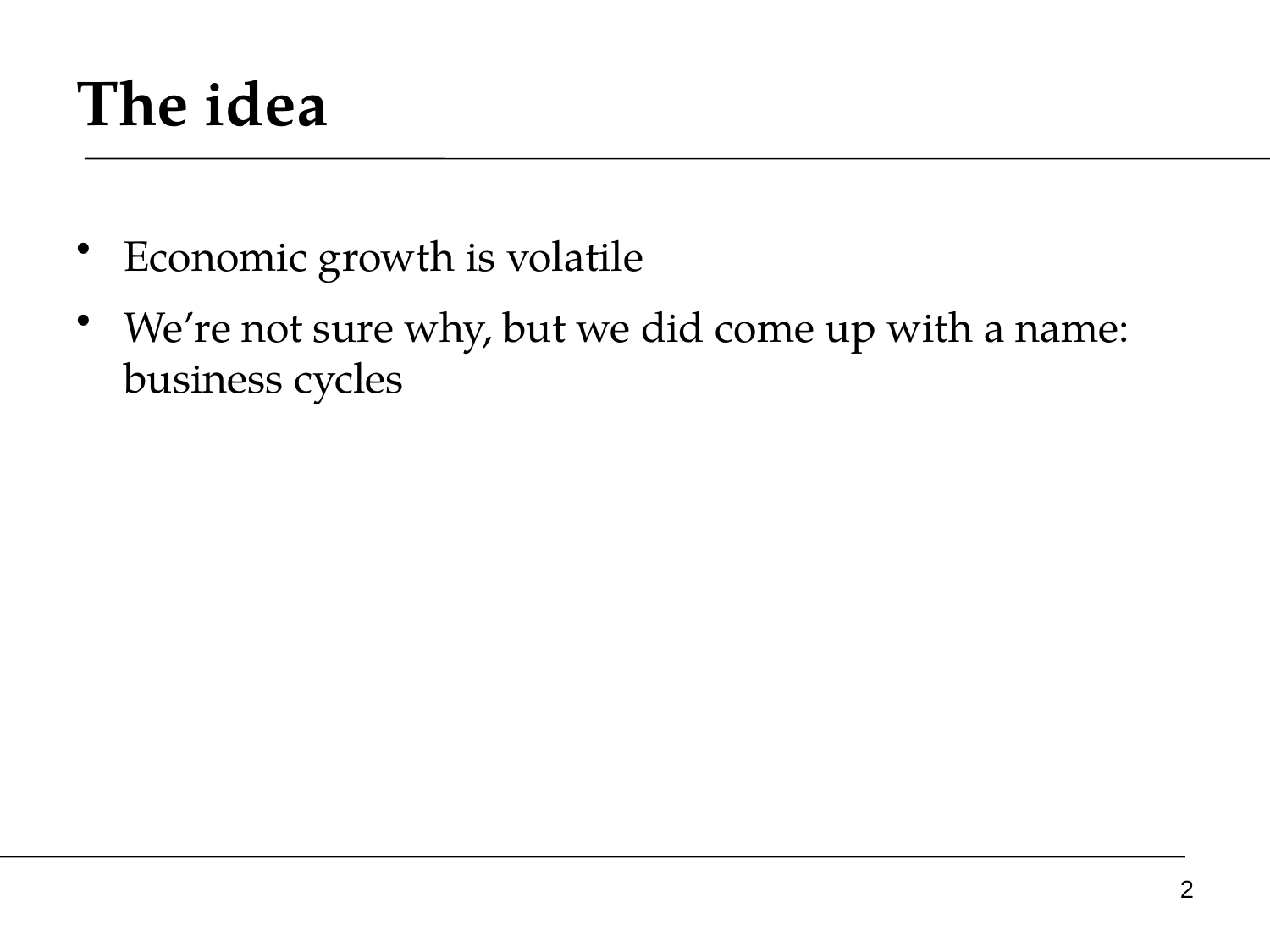

The idea
Economic growth is volatile
We’re not sure why, but we did come up with a name:  business cycles
2